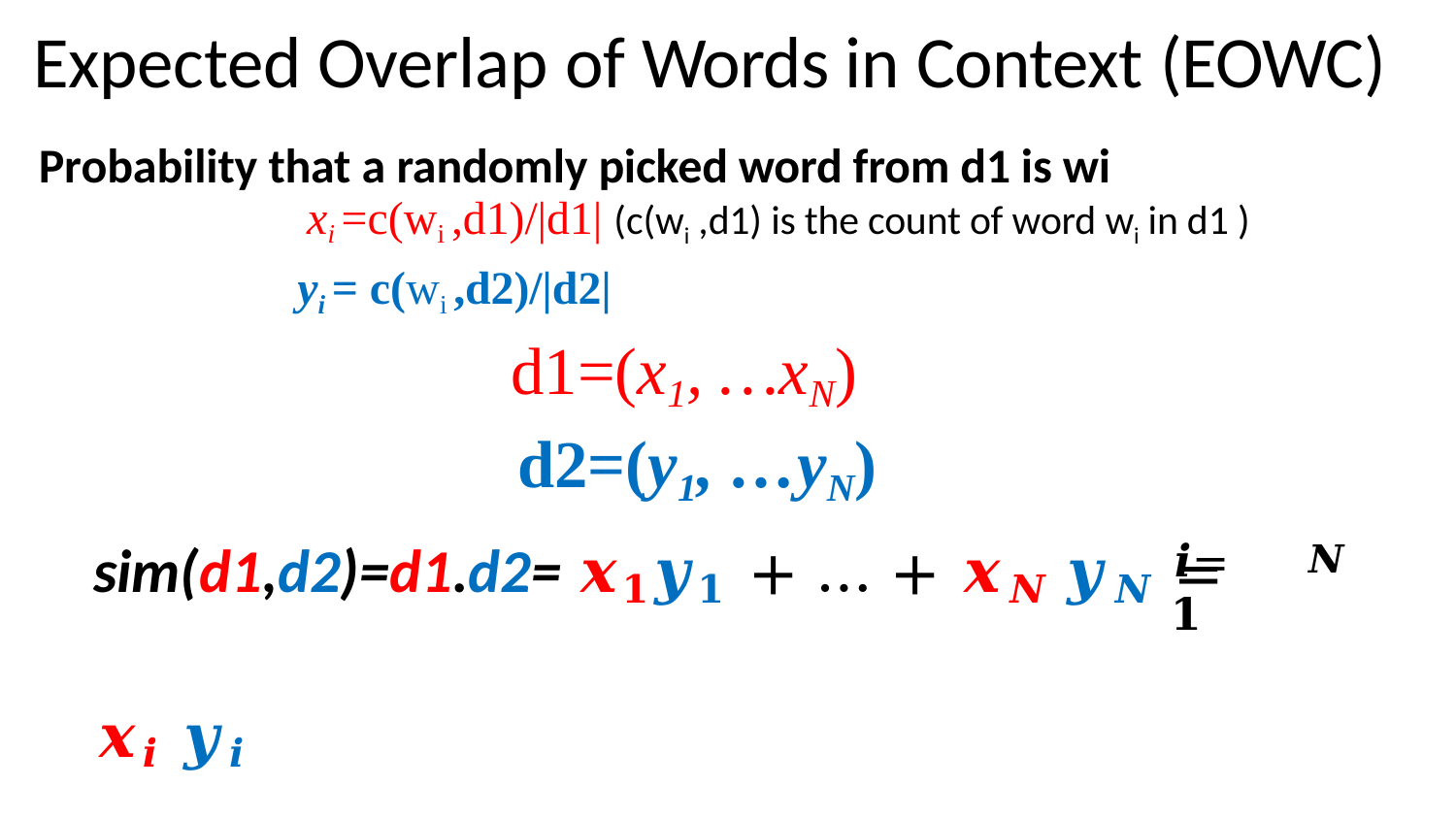

# Expected Overlap of Words in Context (EOWC)
Probability that a randomly picked word from d1 is wi
xi =c(wi ,d1)/|d1| (c(wi ,d1) is the count of word wi in d1 )
yi = c(wi ,d2)/|d2|
d1=(x1, …xN)
d2=(y1, …yN)
sim(d1,d2)=d1.d2= 𝒙𝟏𝒚𝟏  + … + 𝒙𝑵 𝒚𝑵 =    𝑵	𝒙𝒊 𝒚𝒊
𝒊=𝟏